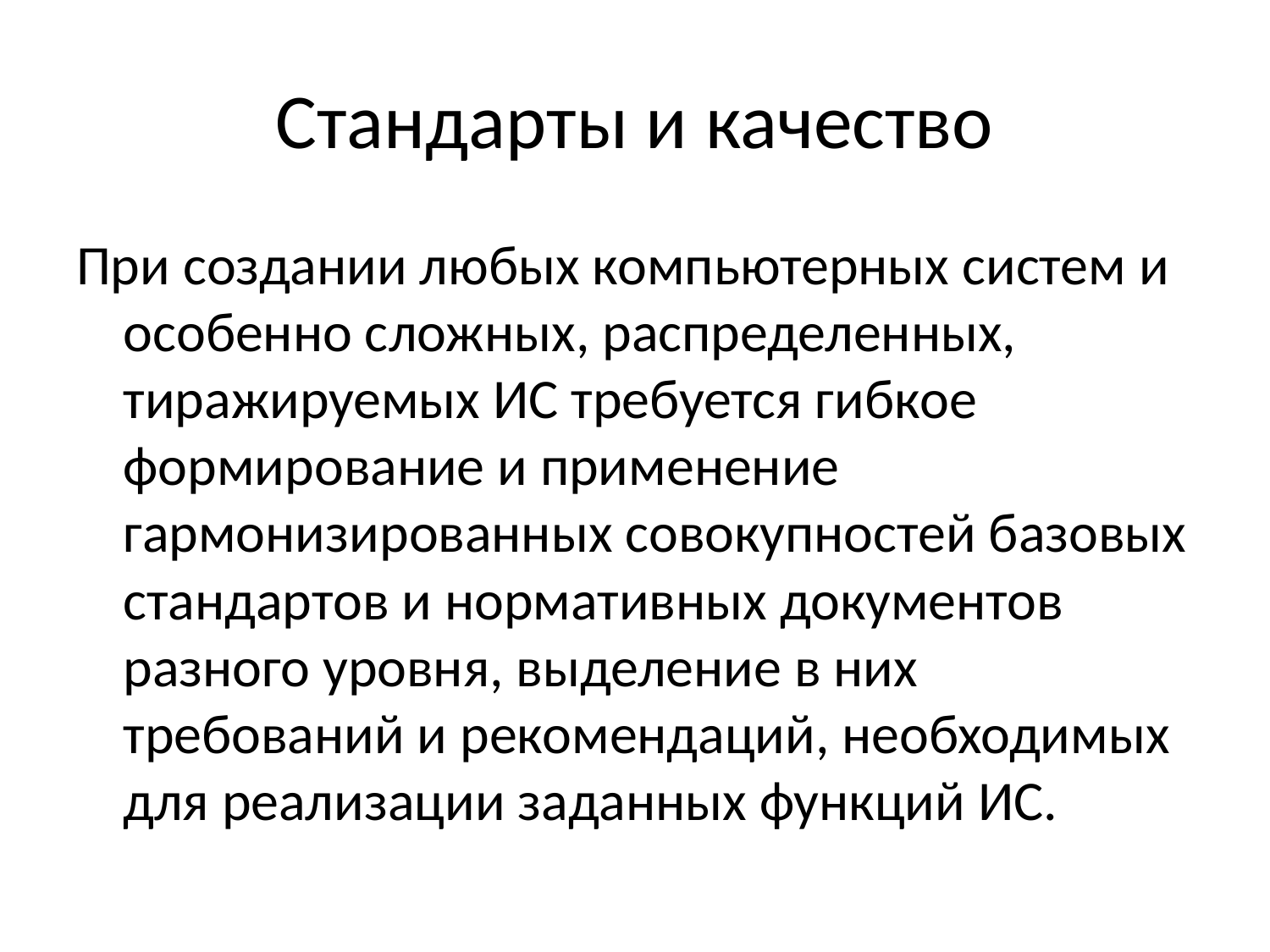

# Стандарты и качество
При создании любых компьютерных систем и особенно сложных, распределенных, тиражируемых ИС требуется гибкое формирование и применение гармонизированных совокупностей базовых стандартов и нормативных документов разного уровня, выделение в них требований и рекомендаций, необходимых для реализации заданных функций ИС.